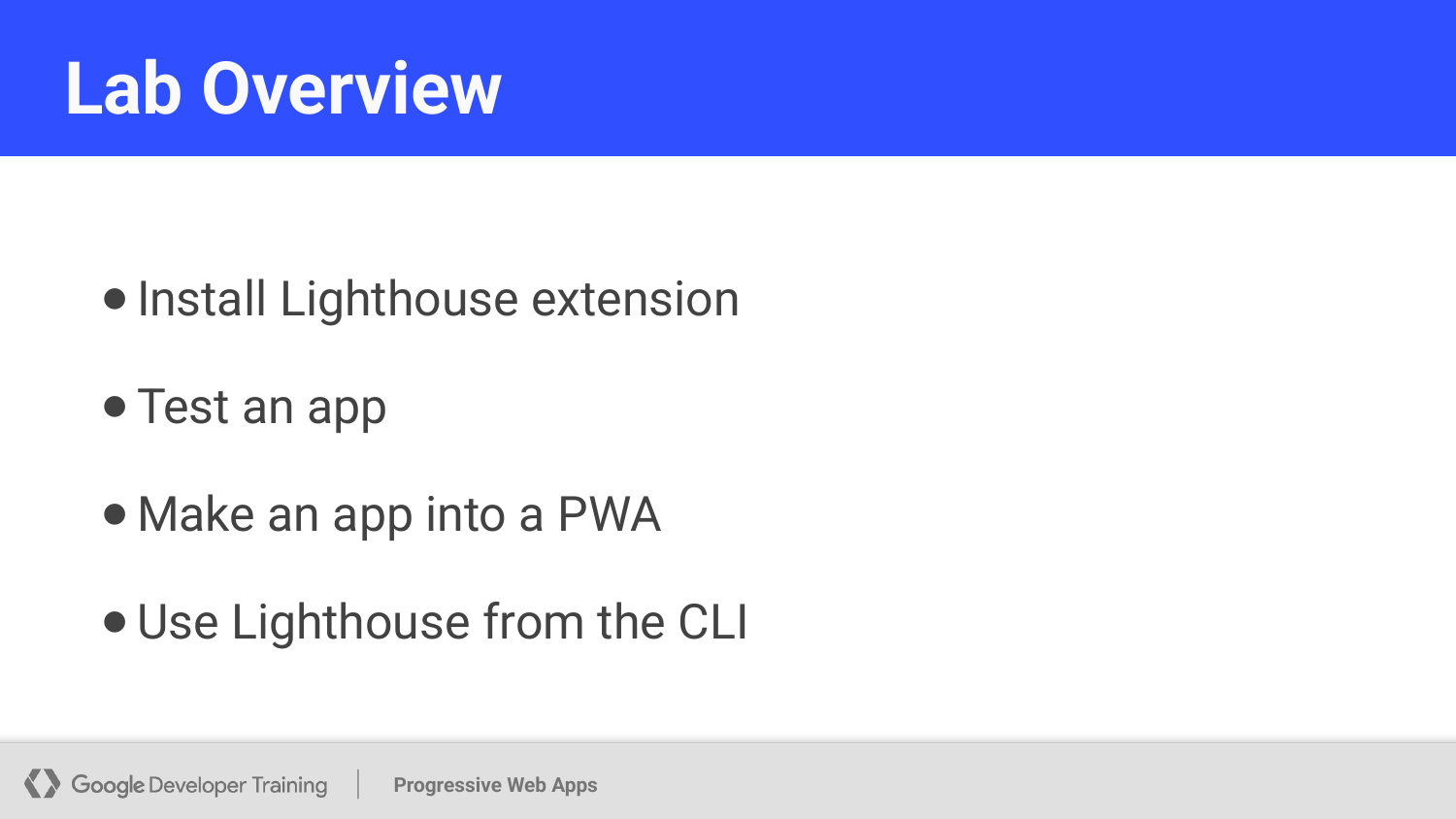

# Lab Overview
Install Lighthouse extension
Test an app
Make an app into a PWA
Use Lighthouse from the CLI